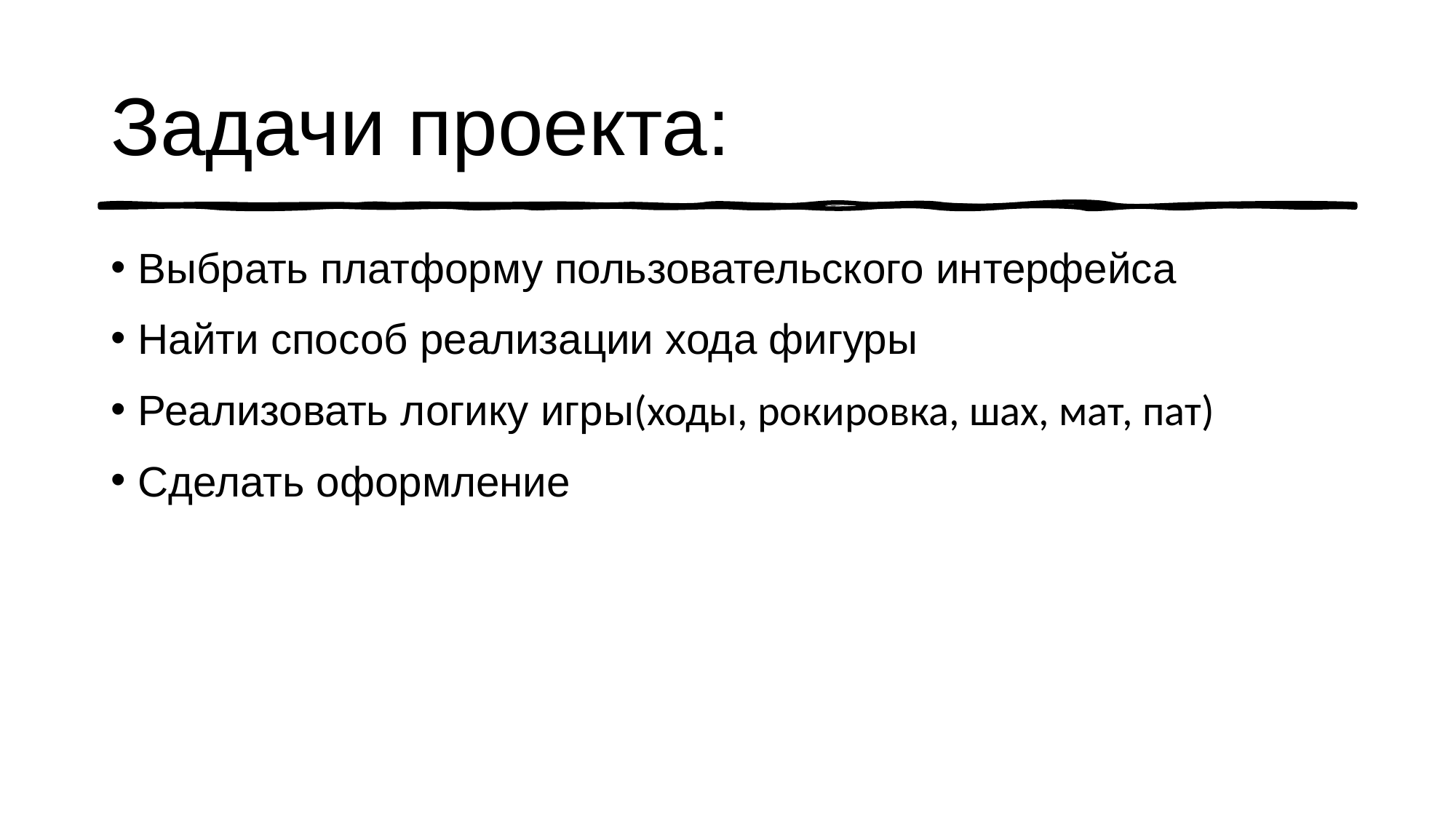

# Задачи проекта:
Выбрать платформу пользовательского интерфейса
Найти способ реализации хода фигуры
Реализовать логику игры(ходы, рокировка, шах, мат, пат)
Сделать оформление